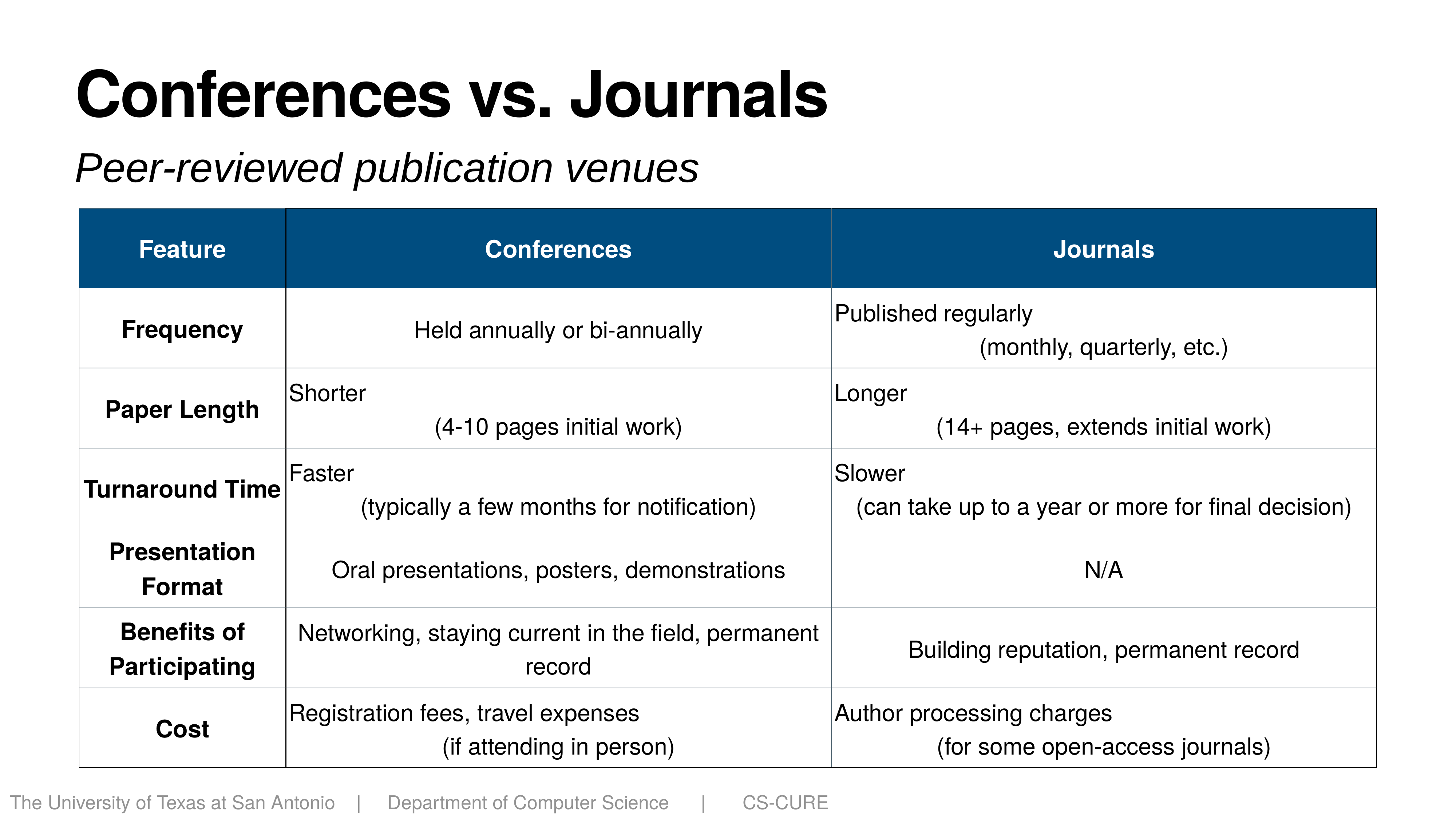

# Conferences vs. Journals
Peer-reviewed publication venues
| Feature | Conferences | Journals |
| --- | --- | --- |
| Frequency | Held annually or bi-annually | Published regularly (monthly, quarterly, etc.) |
| Paper Length | Shorter (4-10 pages initial work) | Longer (14+ pages, extends initial work) |
| Turnaround Time | Faster (typically a few months for notification) | Slower (can take up to a year or more for final decision) |
| Presentation Format | Oral presentations, posters, demonstrations | N/A |
| Benefits of Participating | Networking, staying current in the field, permanent record | Building reputation, permanent record |
| Cost | Registration fees, travel expenses (if attending in person) | Author processing charges (for some open-access journals) |
6